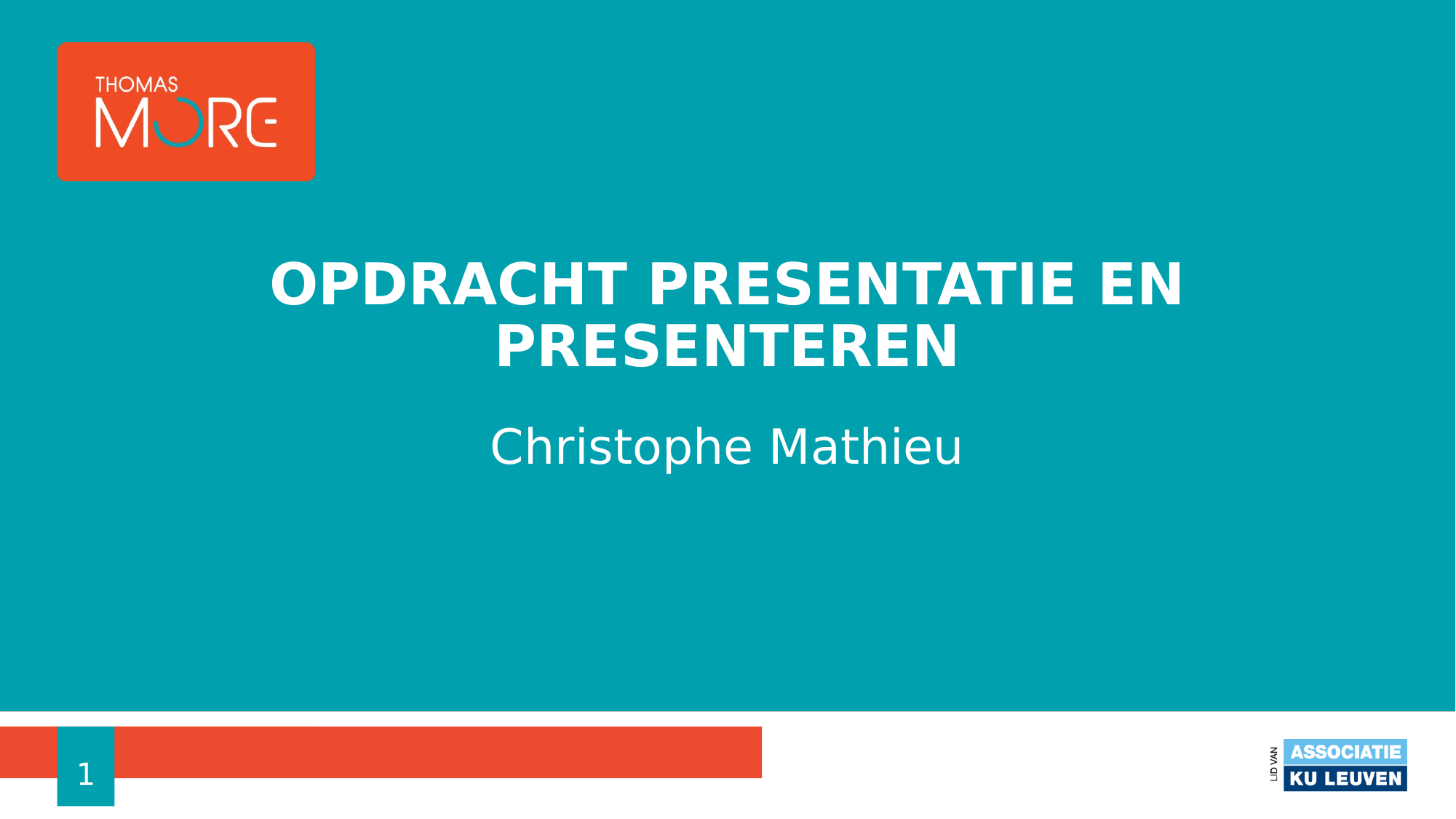

# Opdracht presentatie en presenteren
Christophe Mathieu
1